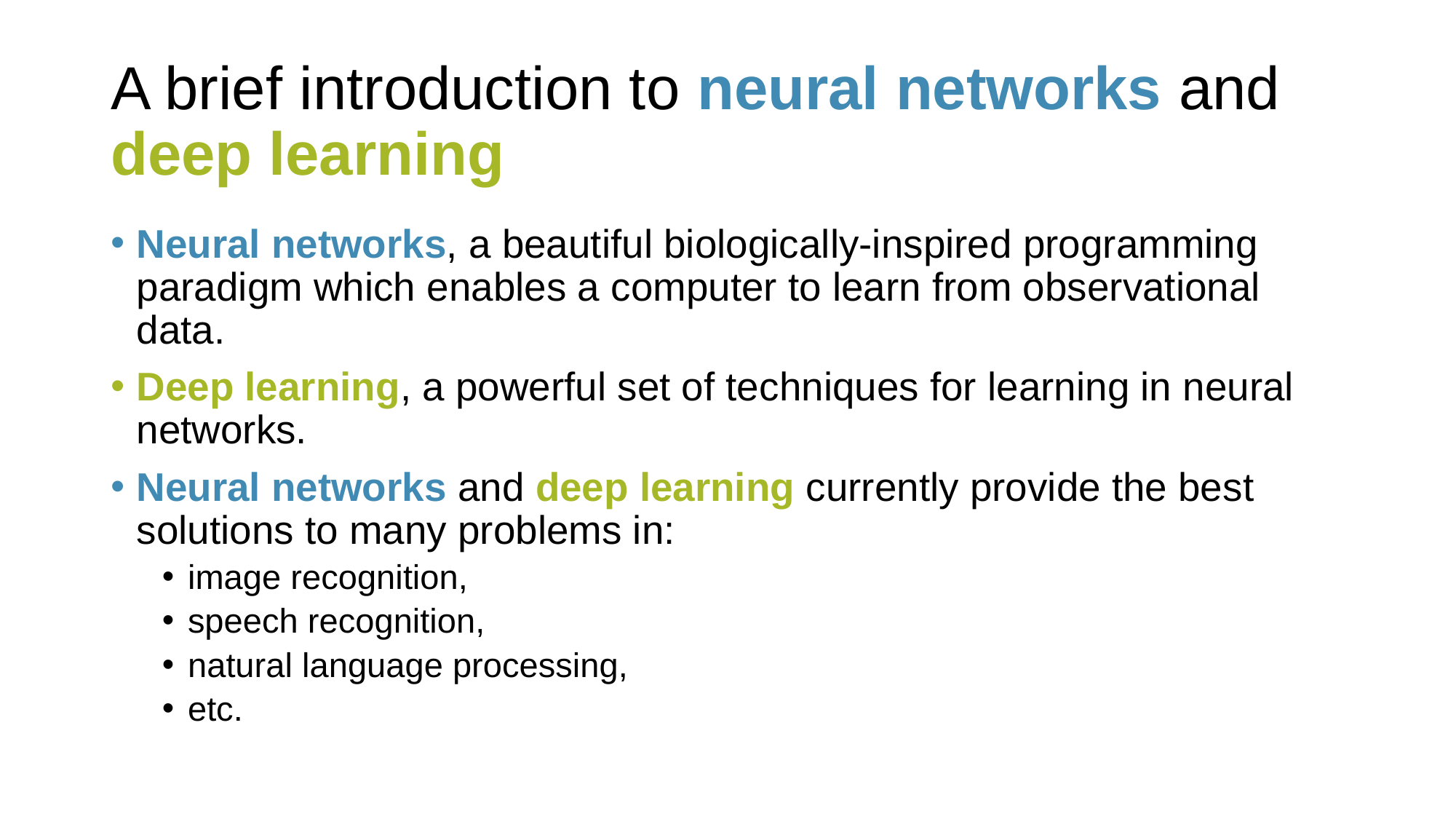

# A brief introduction to neural networks and deep learning
Neural networks, a beautiful biologically-inspired programming paradigm which enables a computer to learn from observational data.
Deep learning, a powerful set of techniques for learning in neural networks.
Neural networks and deep learning currently provide the best solutions to many problems in:
image recognition,
speech recognition,
natural language processing,
etc.